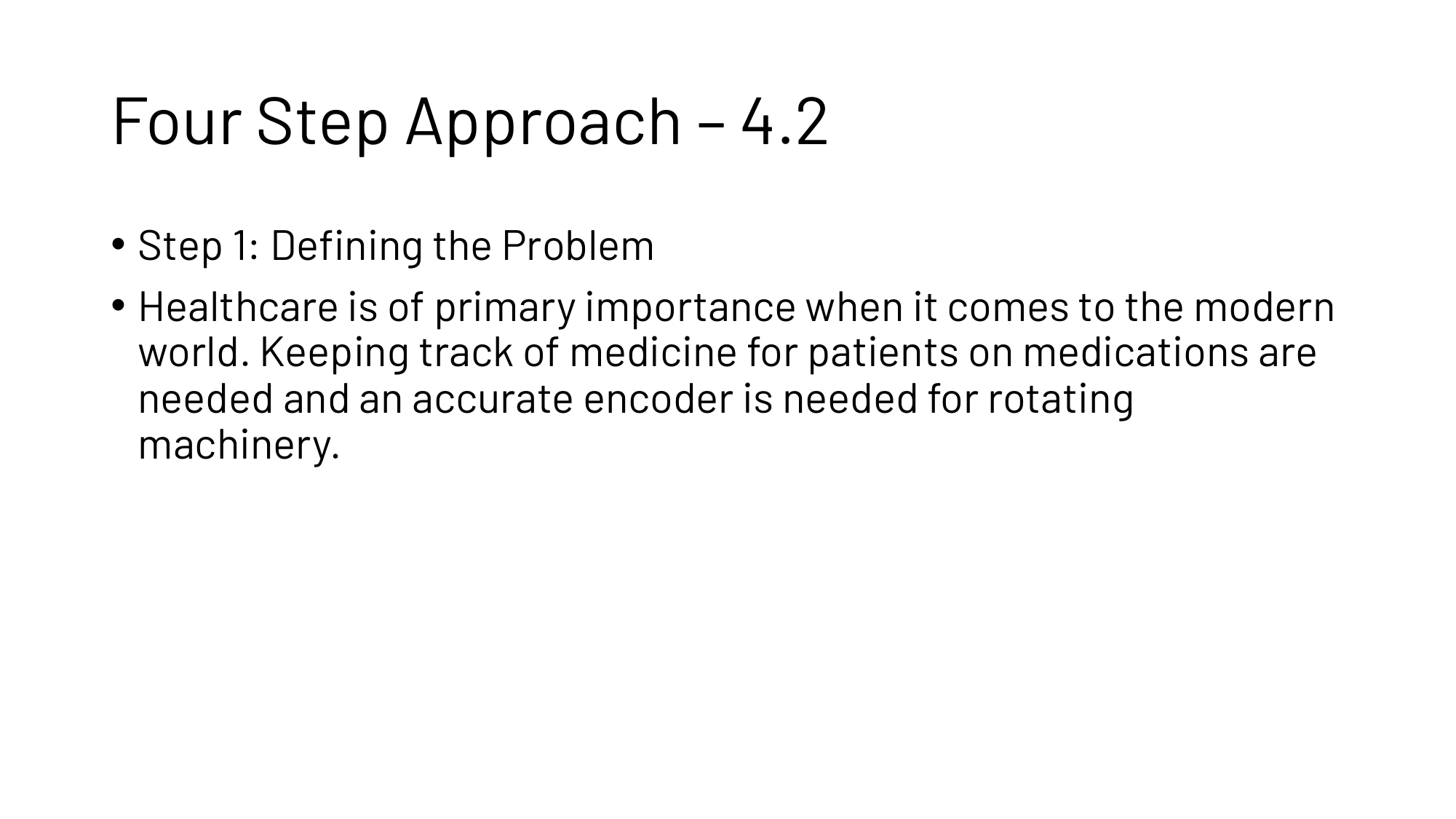

# Four Step Approach – 4.2
Step 1: Defining the Problem
Healthcare is of primary importance when it comes to the modern world. Keeping track of medicine for patients on medications are needed and an accurate encoder is needed for rotating machinery.